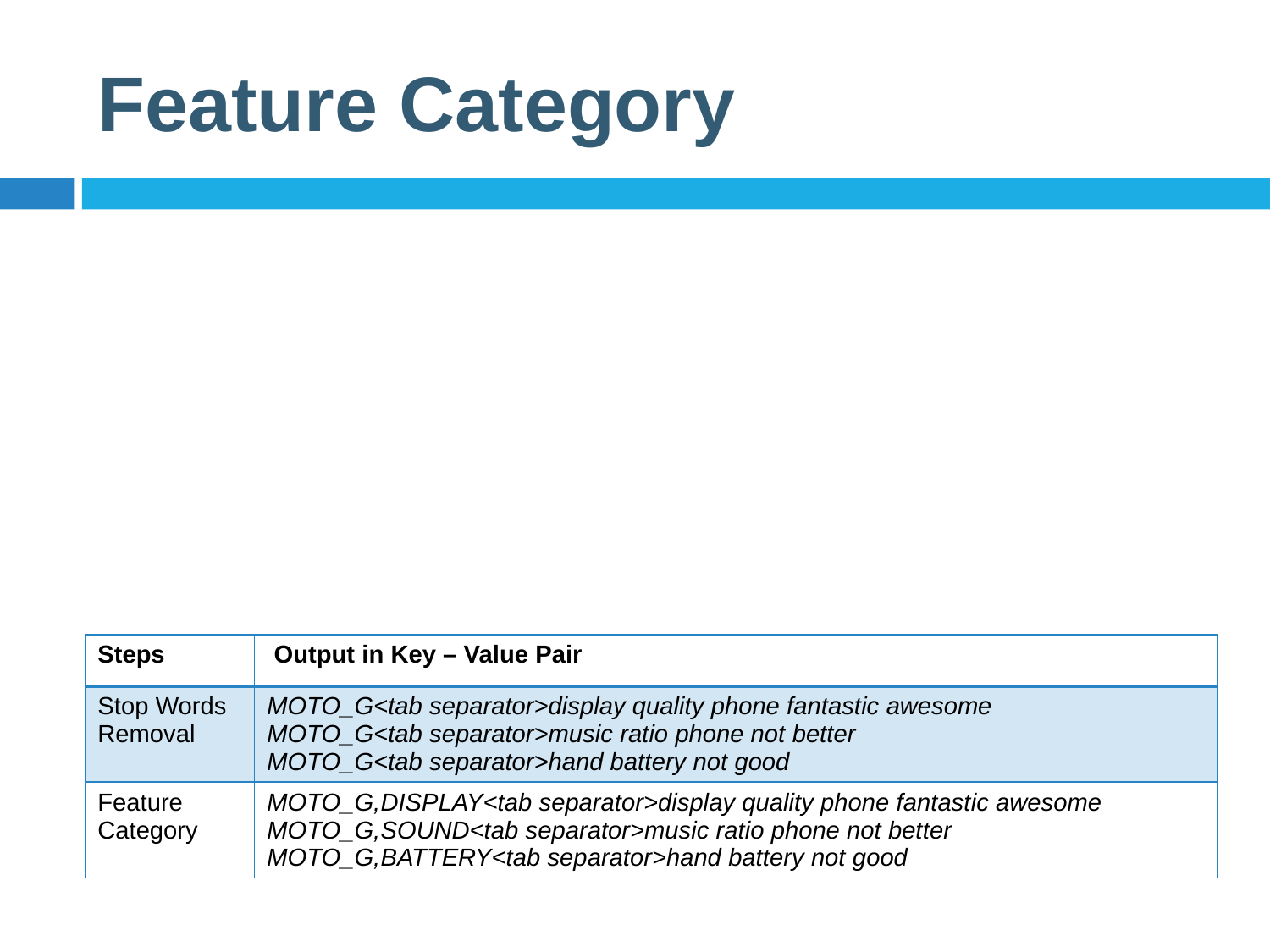

# Feature Category

| Steps | Output in Key – Value Pair |
| --- | --- |
| Stop Words Removal | MOTO\_G<tab separator>display quality phone fantastic awesome MOTO\_G<tab separator>music ratio phone not better MOTO\_G<tab separator>hand battery not good |
| Feature Category | MOTO\_G,DISPLAY<tab separator>display quality phone fantastic awesome MOTO\_G,SOUND<tab separator>music ratio phone not better MOTO\_G,BATTERY<tab separator>hand battery not good |